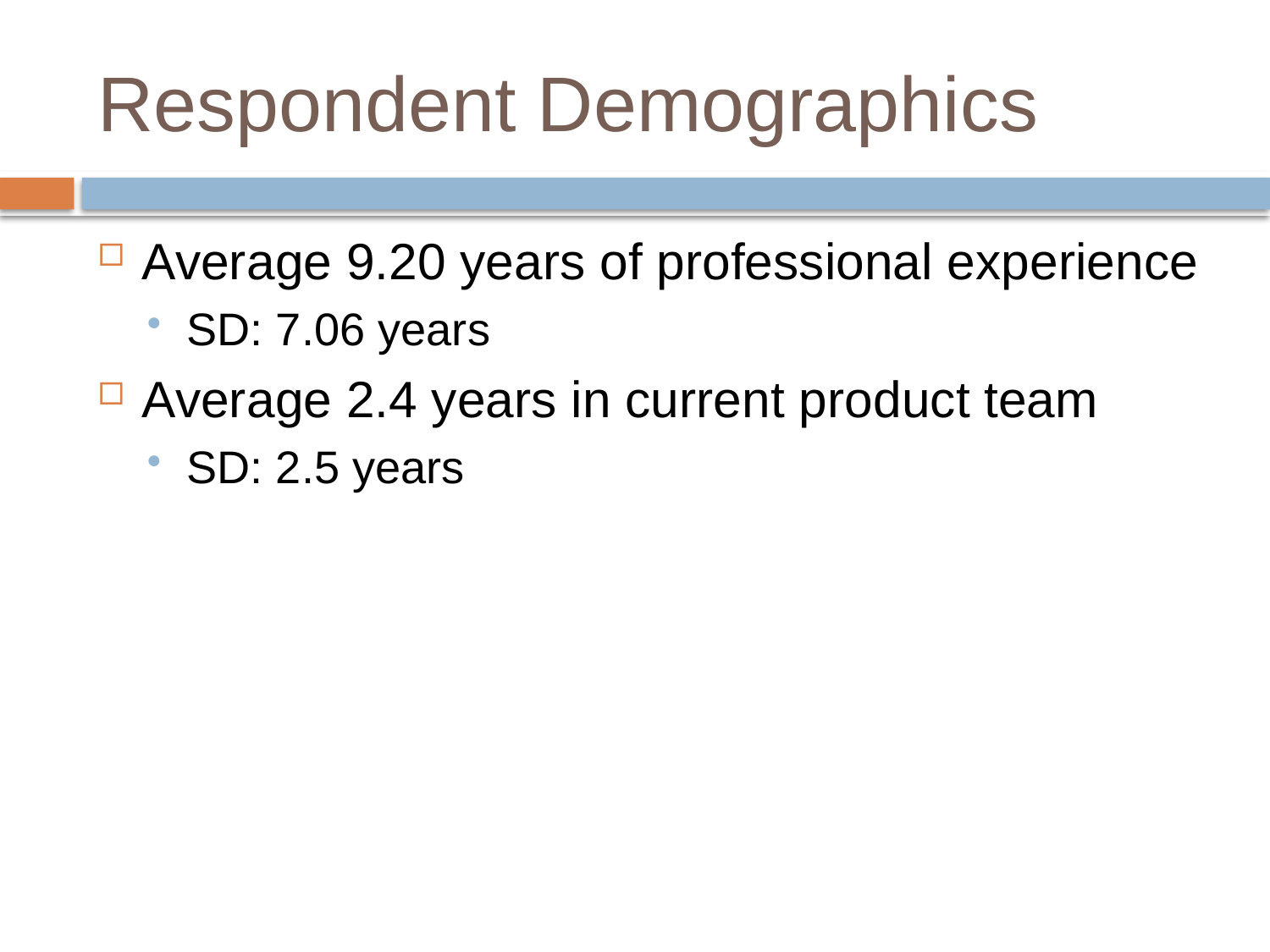

# Respondent Demographics
Average 9.20 years of professional experience
SD: 7.06 years
Average 2.4 years in current product team
SD: 2.5 years